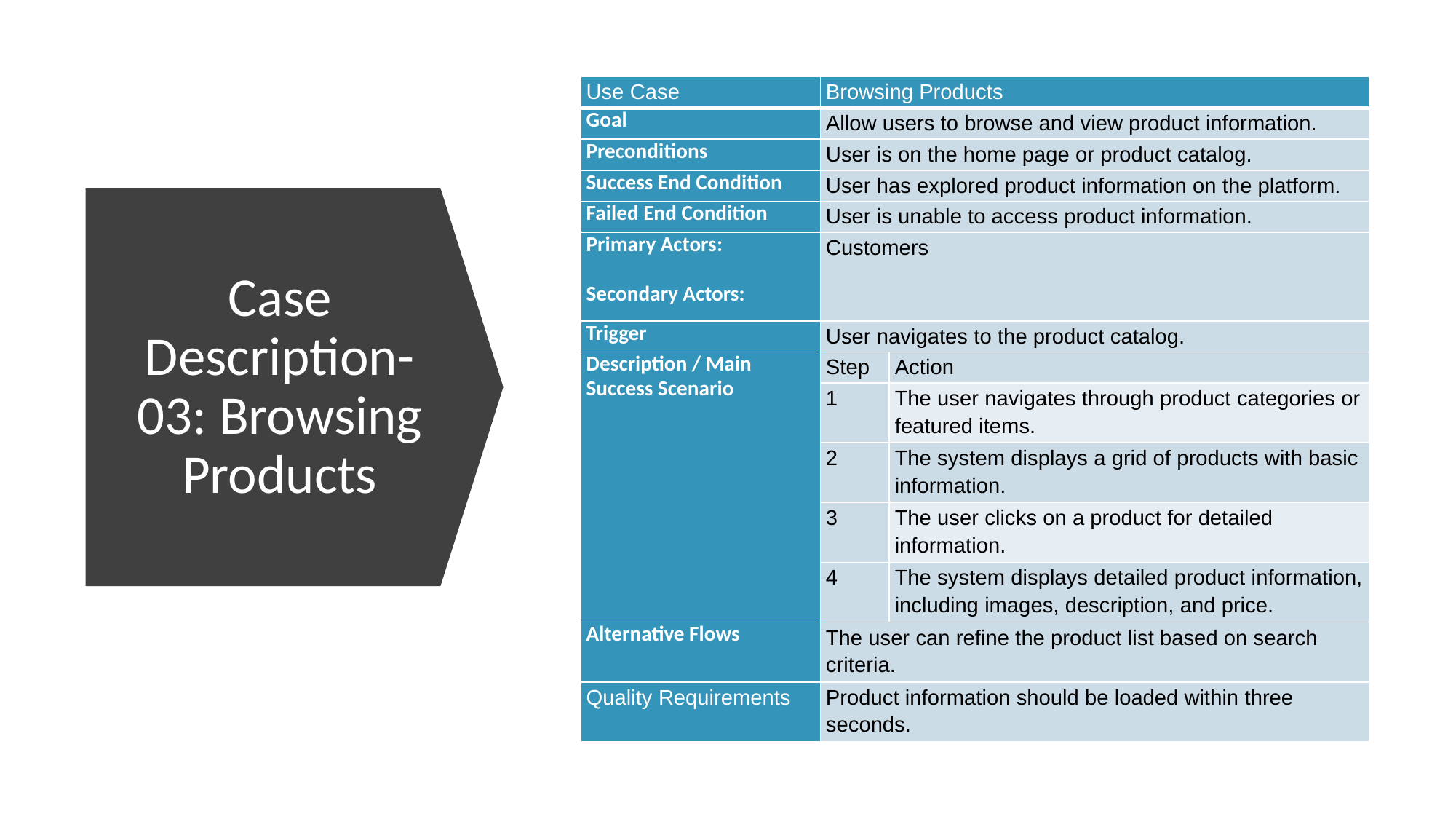

| Use Case | Browsing Products |  |
| --- | --- | --- |
| Goal | Allow users to browse and view product information. |  |
| Preconditions | User is on the home page or product catalog. |  |
| Success End Condition | User has explored product information on the platform. |  |
| Failed End Condition | User is unable to access product information. |  |
| Primary Actors:   Secondary Actors: | Customers |  |
| Trigger | User navigates to the product catalog. |  |
| Description / Main Success Scenario | Step | Action |
|  | 1 | The user navigates through product categories or featured items. |
|  | 2 | The system displays a grid of products with basic information. |
|  | 3 | The user clicks on a product for detailed information. |
|  | 4 | The system displays detailed product information, including images, description, and price. |
| Alternative Flows | The user can refine the product list based on search criteria. |  |
| Quality Requirements | Product information should be loaded within three seconds. |  |

# Case Description-03: Browsing Products